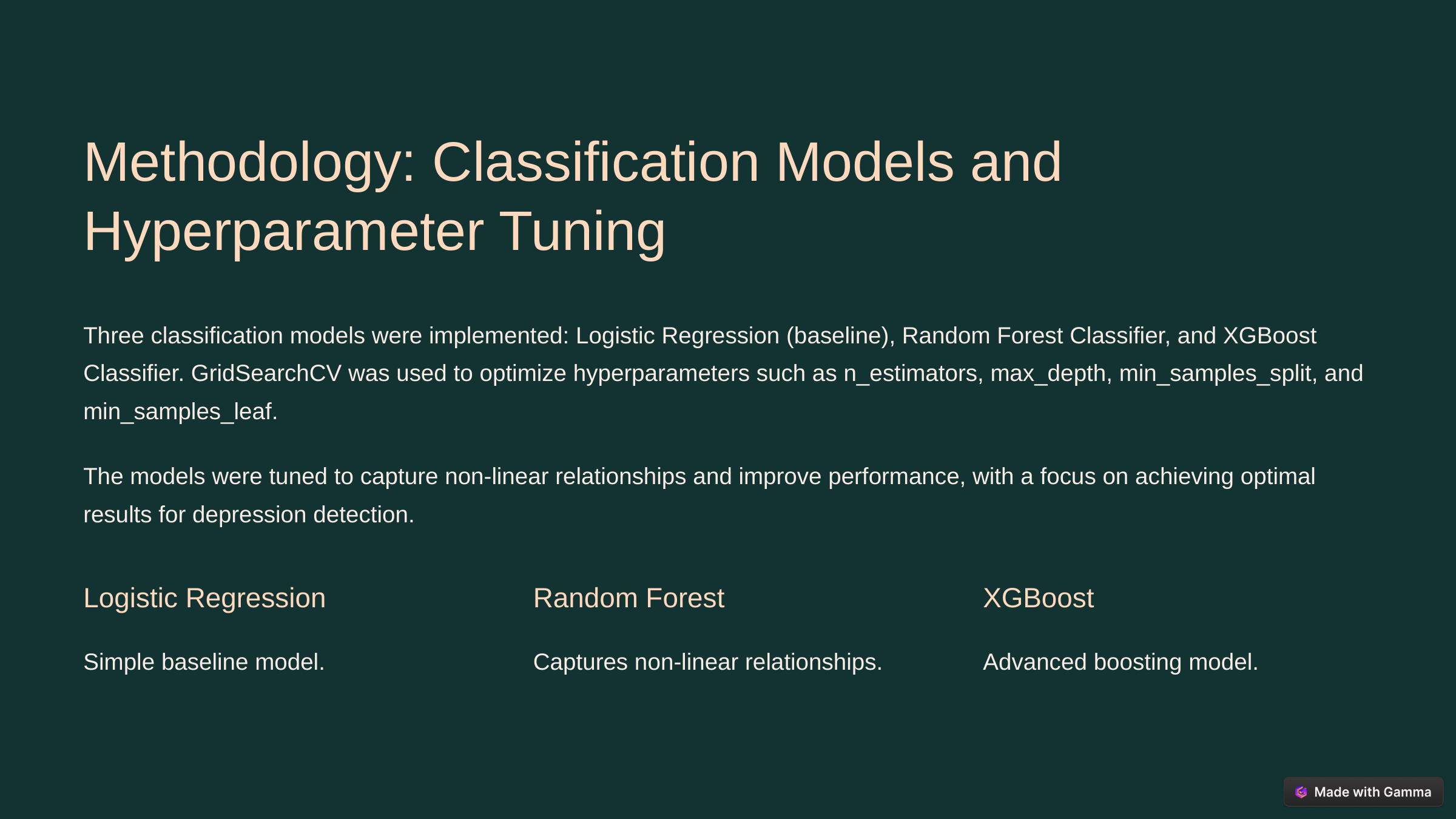

Methodology: Classification Models and Hyperparameter Tuning
Three classification models were implemented: Logistic Regression (baseline), Random Forest Classifier, and XGBoost Classifier. GridSearchCV was used to optimize hyperparameters such as n_estimators, max_depth, min_samples_split, and min_samples_leaf.
The models were tuned to capture non-linear relationships and improve performance, with a focus on achieving optimal results for depression detection.
Logistic Regression
Random Forest
XGBoost
Simple baseline model.
Captures non-linear relationships.
Advanced boosting model.